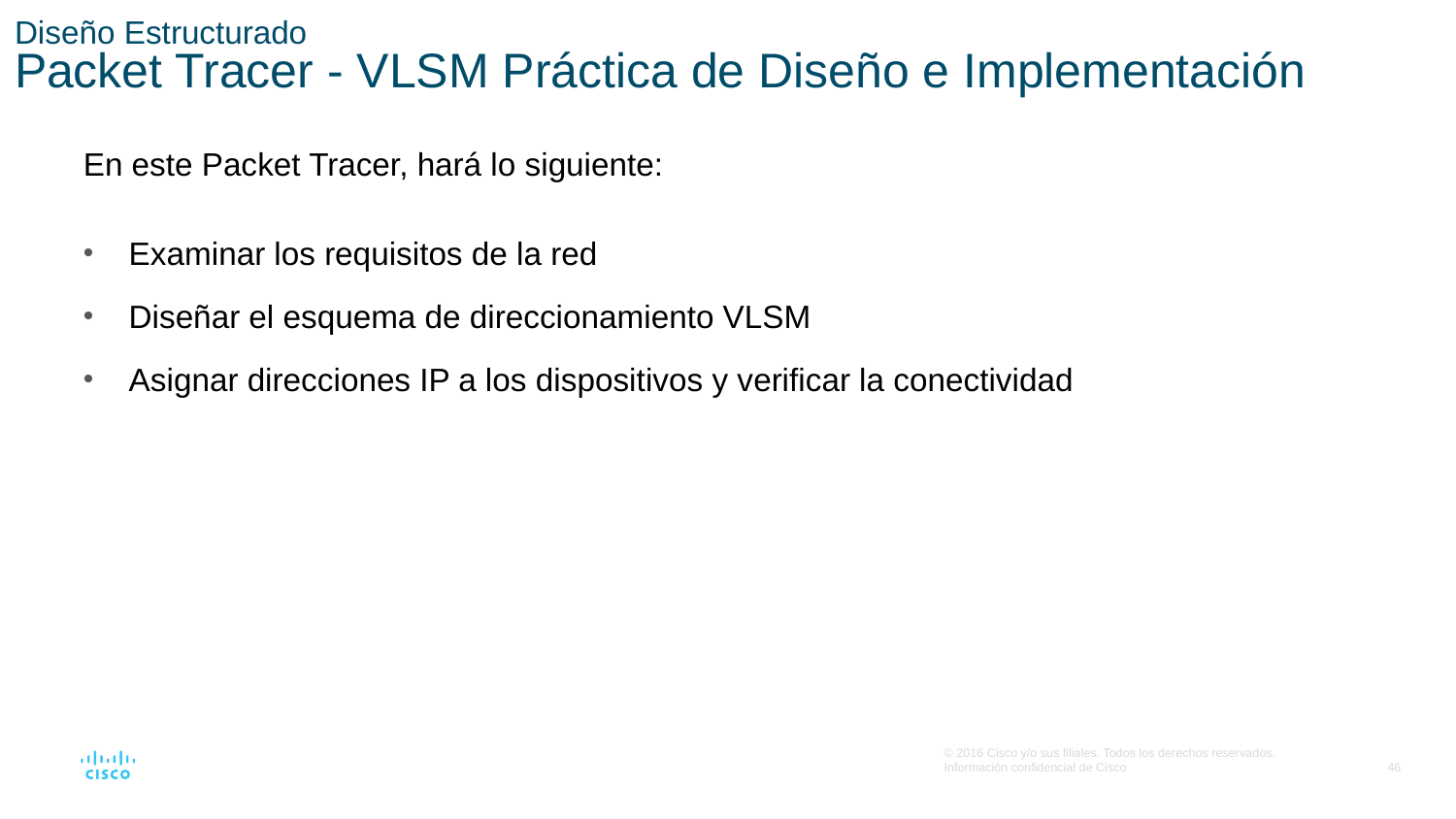

# Diseño Estructurado Packet Tracer - VLSM Práctica de Diseño e Implementación
En este Packet Tracer, hará lo siguiente:

Examinar los requisitos de la red
Diseñar el esquema de direccionamiento VLSM
Asignar direcciones IP a los dispositivos y verificar la conectividad